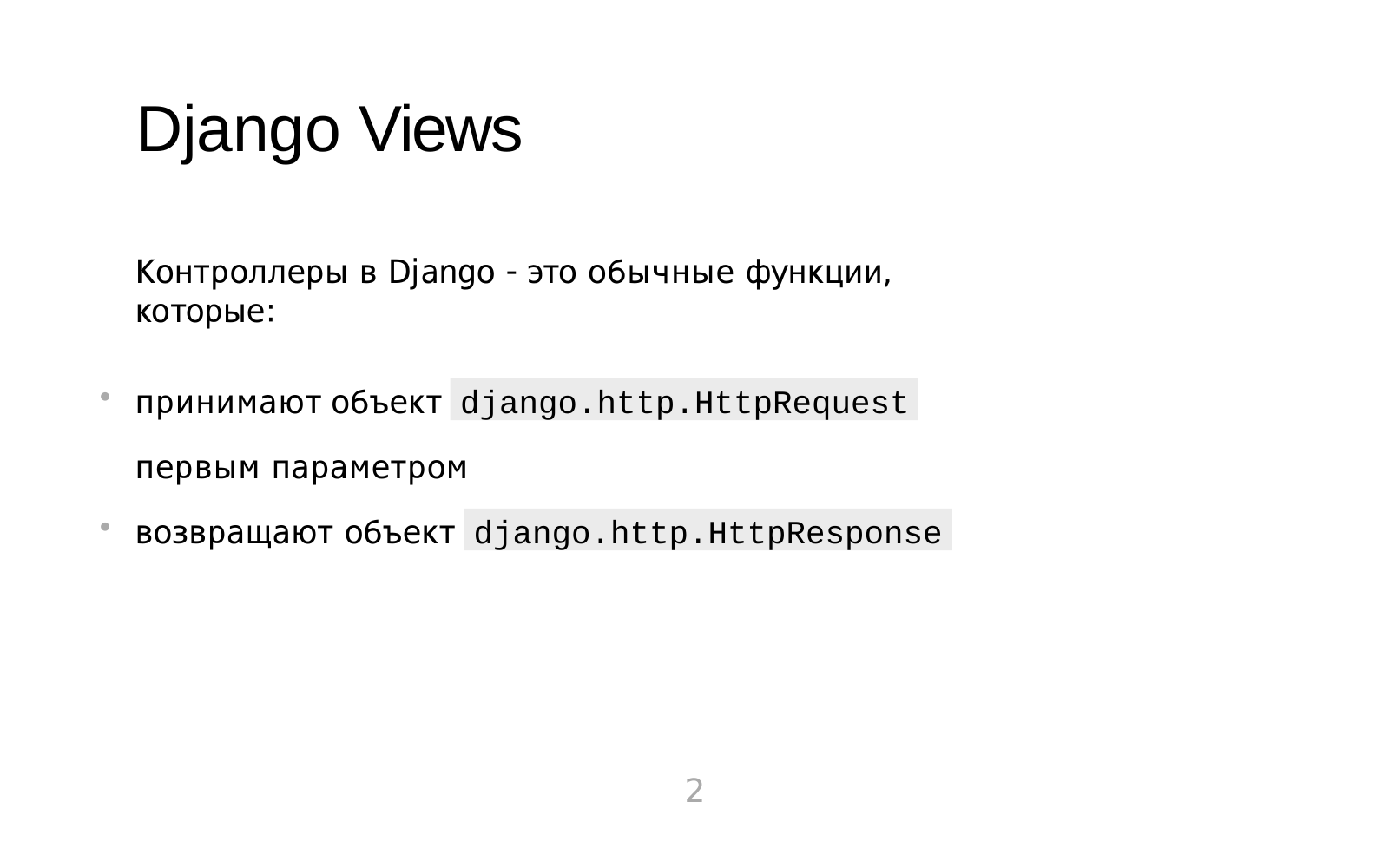

# Django Views
Контроллеры в Django - это обычные функции, которые:
django.http.HttpRequest
принимают объект
первым параметром
django.http.HttpResponse
возвращают объект
2